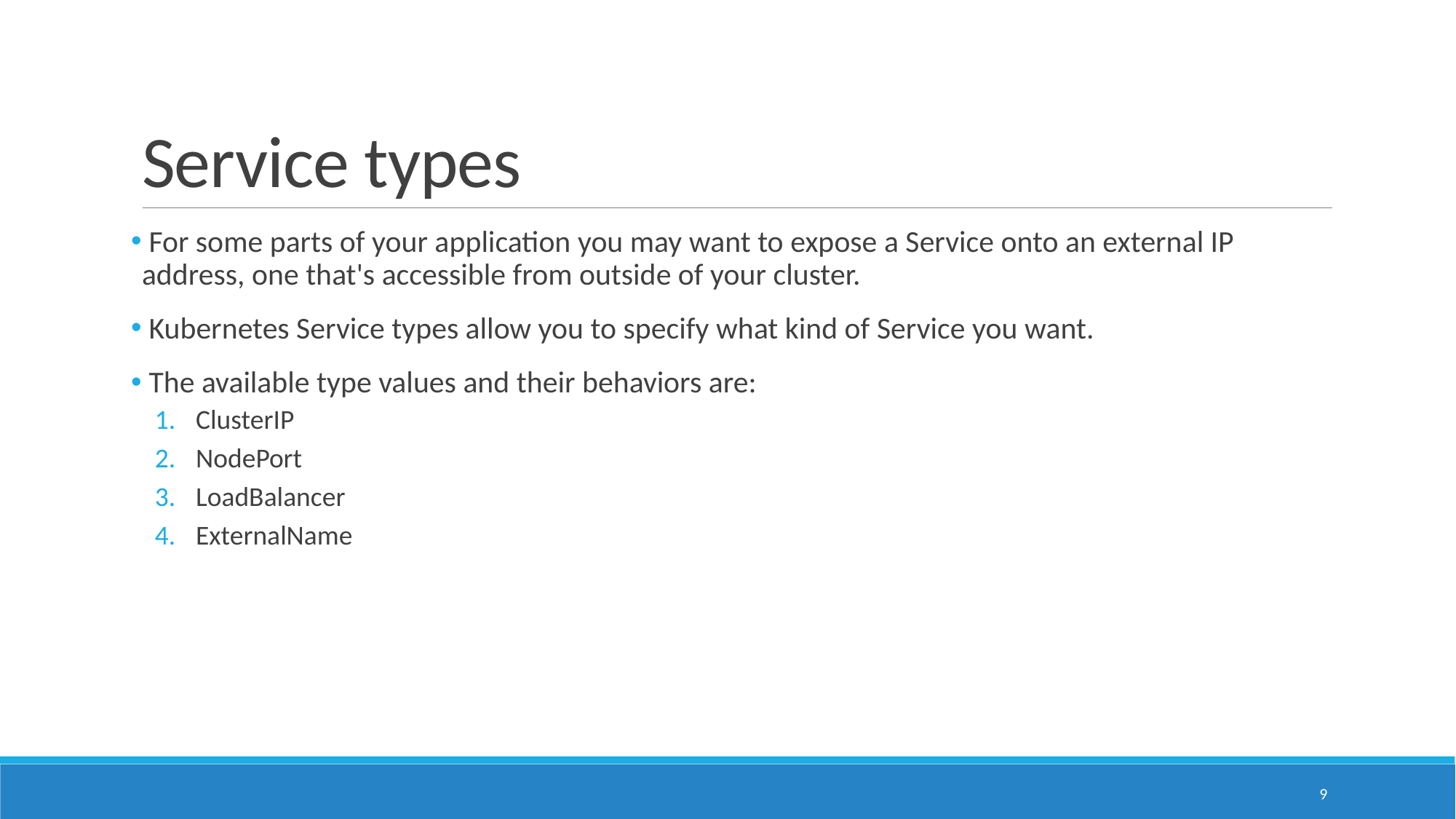

# Service types
 For some parts of your application you may want to expose a Service onto an external IP address, one that's accessible from outside of your cluster.
 Kubernetes Service types allow you to specify what kind of Service you want.
 The available type values and their behaviors are:
ClusterIP
NodePort
LoadBalancer
ExternalName
9